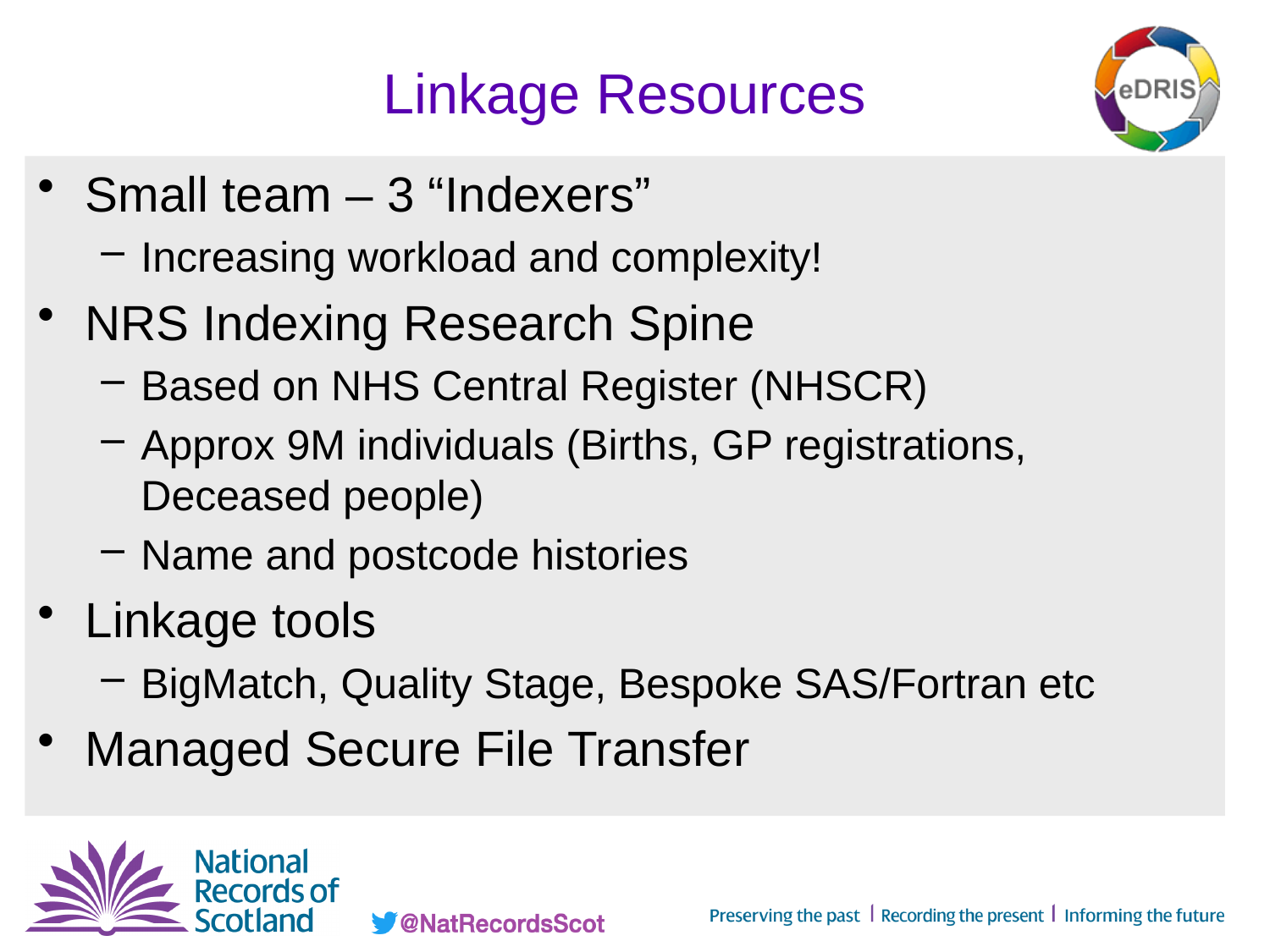

# Linkage Resources
Small team – 3 “Indexers”
Increasing workload and complexity!
NRS Indexing Research Spine
Based on NHS Central Register (NHSCR)
Approx 9M individuals (Births, GP registrations, Deceased people)
Name and postcode histories
Linkage tools
BigMatch, Quality Stage, Bespoke SAS/Fortran etc
Managed Secure File Transfer